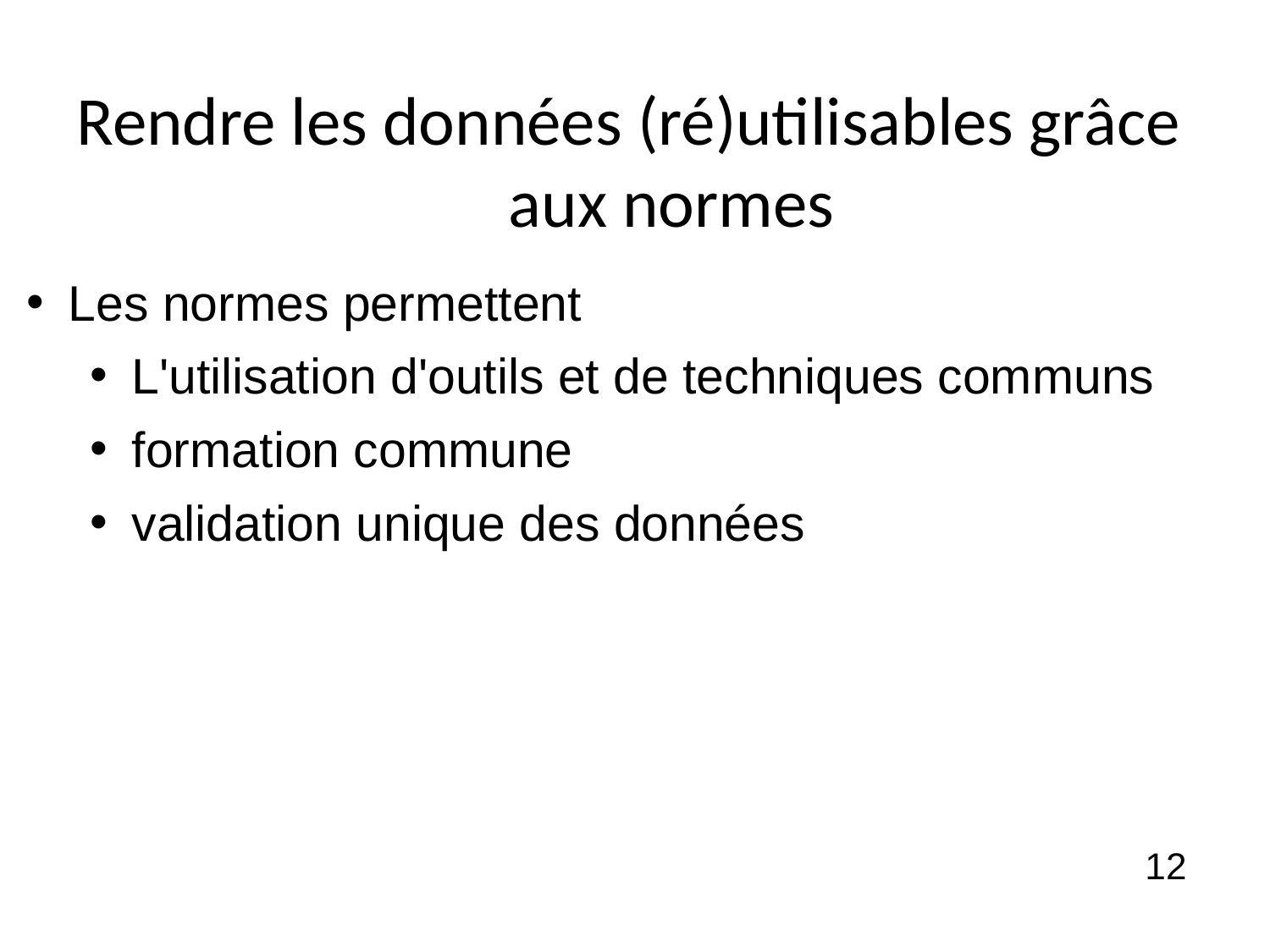

# Rendre les données (ré)utilisables grâce aux normes
Les normes permettent
L'utilisation d'outils et de techniques communs
formation commune
validation unique des données

12